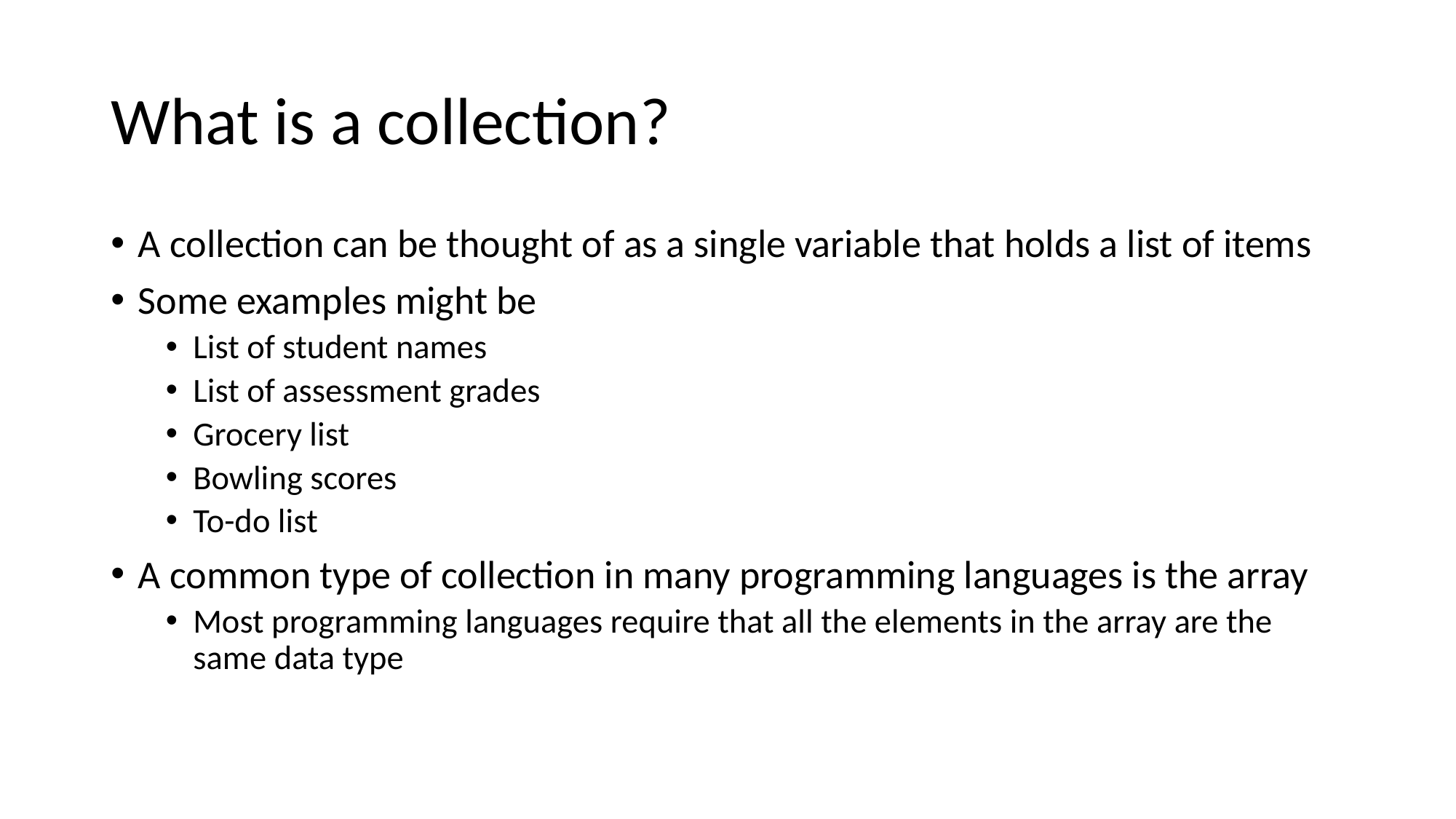

# What is a collection?
A collection can be thought of as a single variable that holds a list of items
Some examples might be
List of student names
List of assessment grades
Grocery list
Bowling scores
To-do list
A common type of collection in many programming languages is the array
Most programming languages require that all the elements in the array are the same data type